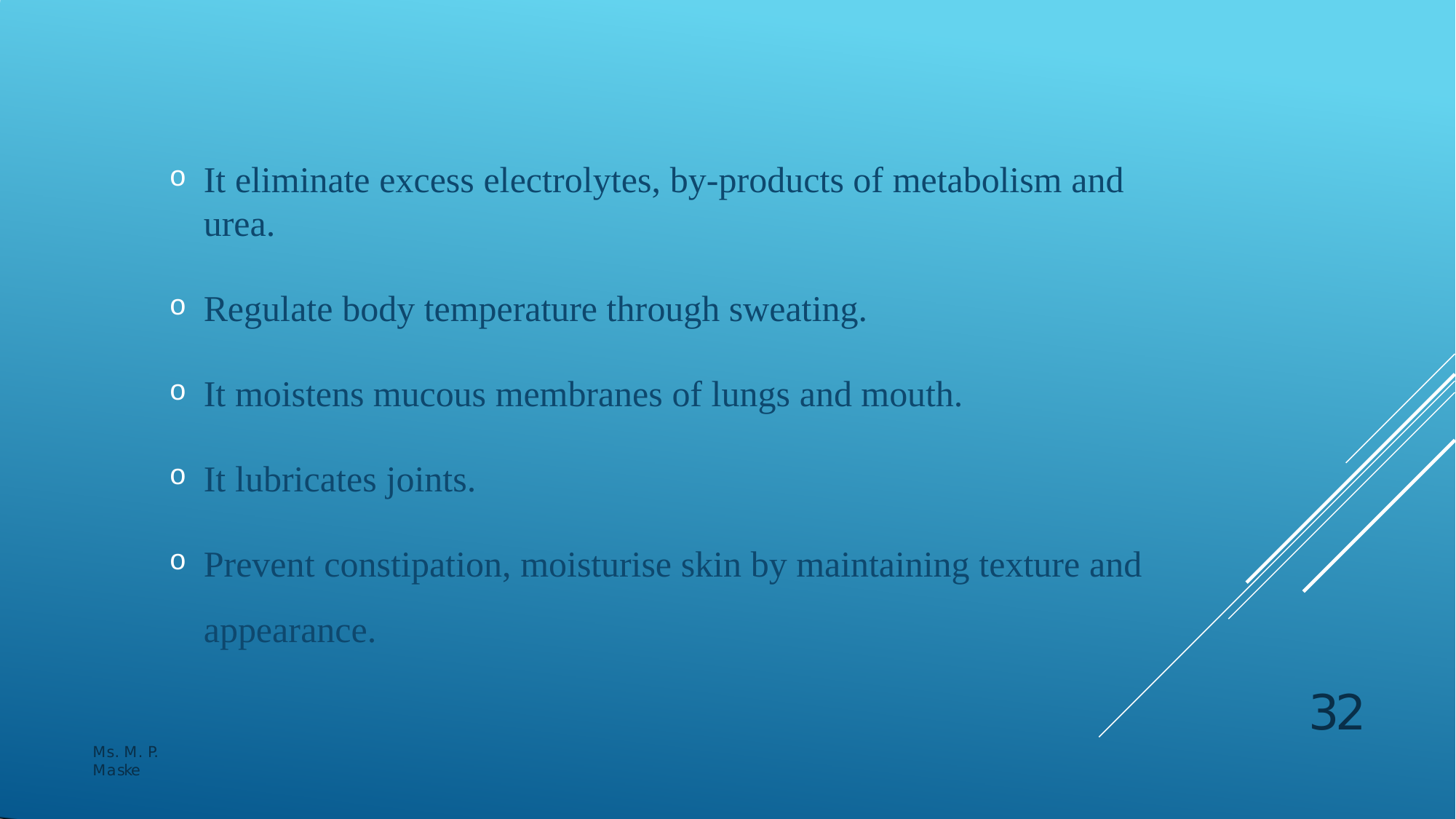

It eliminate excess electrolytes, by-products of metabolism and urea.

Regulate body temperature through sweating.

It moistens mucous membranes of lungs and mouth.

It lubricates joints.

Prevent constipation, moisturise skin by maintaining texture and
appearance.
32
Ms. M. P. Maske